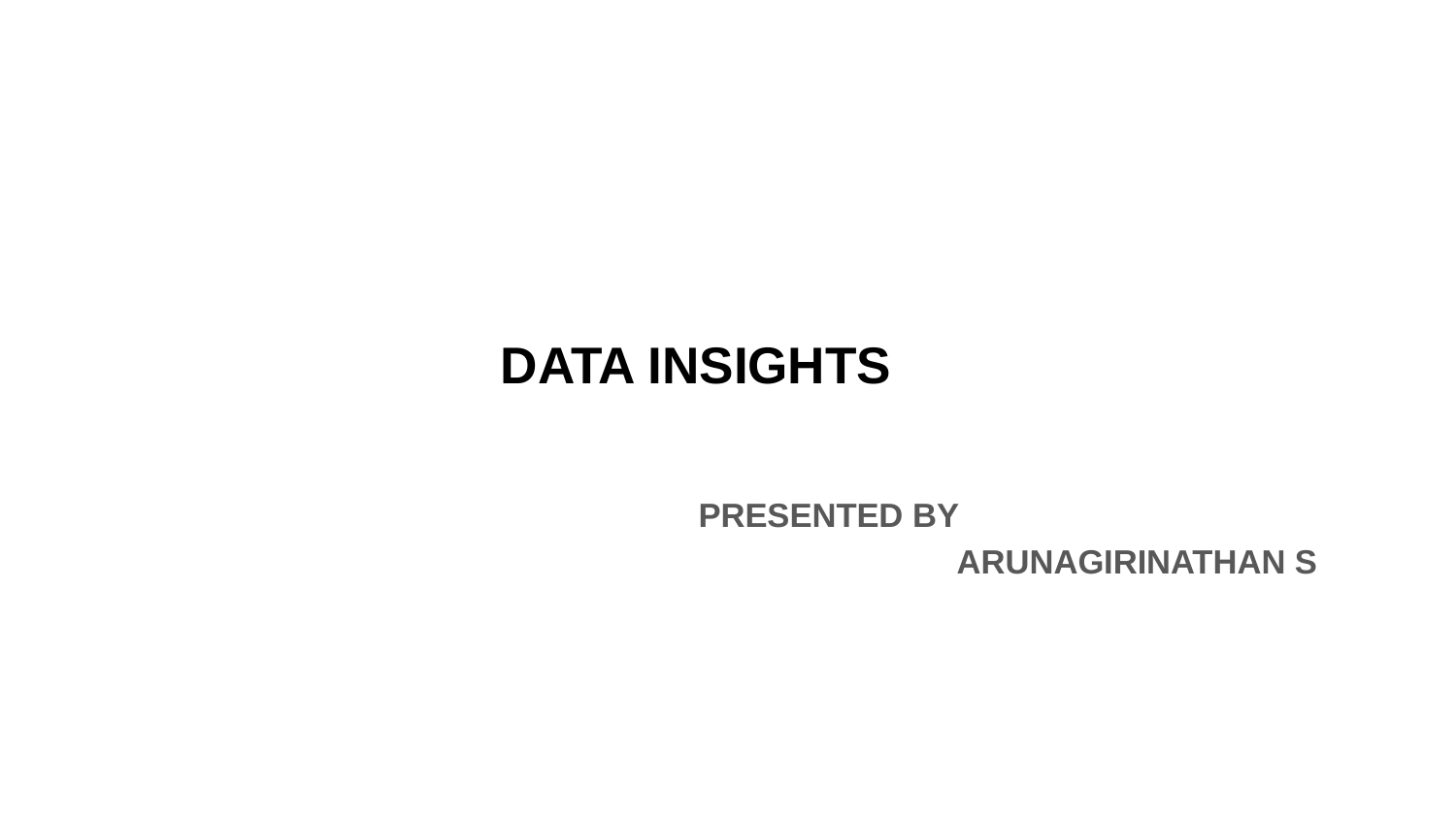

# DATA INSIGHTS
PRESENTED BY
                            ARUNAGIRINATHAN S